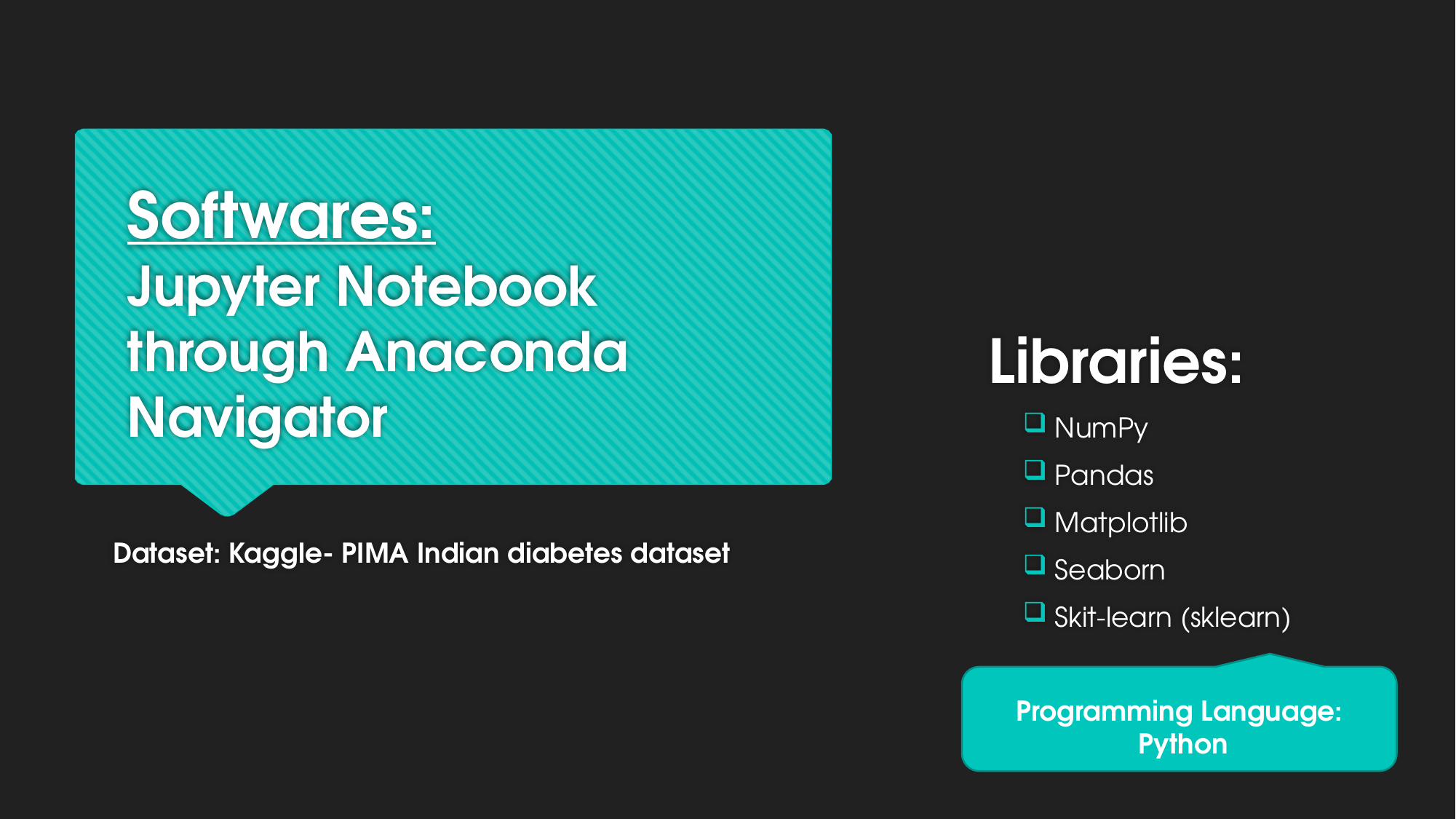

# Softwares: Jupyter Notebook through Anaconda Navigator
Libraries:
 NumPy
 Pandas
 Matplotlib
 Seaborn
 Skit-learn (sklearn)

Dataset: Kaggle- PIMA Indian diabetes dataset

Programming Language:
 Python